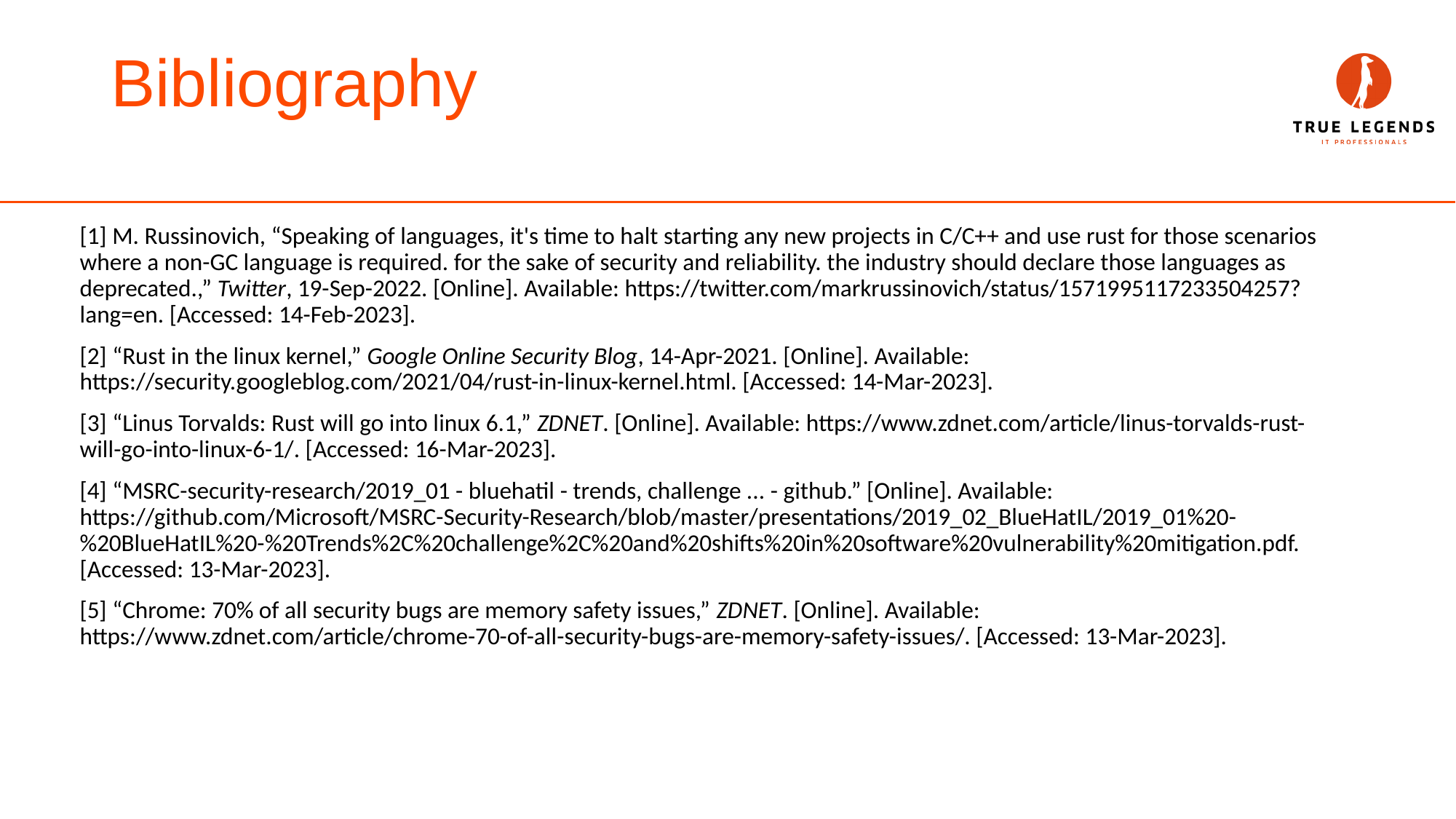

# Bibliography
[1] M. Russinovich, “Speaking of languages, it's time to halt starting any new projects in C/C++ and use rust for those scenarios where a non-GC language is required. for the sake of security and reliability. the industry should declare those languages as deprecated.,” Twitter, 19-Sep-2022. [Online]. Available: https://twitter.com/markrussinovich/status/1571995117233504257?lang=en. [Accessed: 14-Feb-2023].
[2] “Rust in the linux kernel,” Google Online Security Blog, 14-Apr-2021. [Online]. Available: https://security.googleblog.com/2021/04/rust-in-linux-kernel.html. [Accessed: 14-Mar-2023].
[3] “Linus Torvalds: Rust will go into linux 6.1,” ZDNET. [Online]. Available: https://www.zdnet.com/article/linus-torvalds-rust-will-go-into-linux-6-1/. [Accessed: 16-Mar-2023].
[4] “MSRC-security-research/2019_01 - bluehatil - trends, challenge ... - github.” [Online]. Available: https://github.com/Microsoft/MSRC-Security-Research/blob/master/presentations/2019_02_BlueHatIL/2019_01%20-%20BlueHatIL%20-%20Trends%2C%20challenge%2C%20and%20shifts%20in%20software%20vulnerability%20mitigation.pdf. [Accessed: 13-Mar-2023].
[5] “Chrome: 70% of all security bugs are memory safety issues,” ZDNET. [Online]. Available: https://www.zdnet.com/article/chrome-70-of-all-security-bugs-are-memory-safety-issues/. [Accessed: 13-Mar-2023].